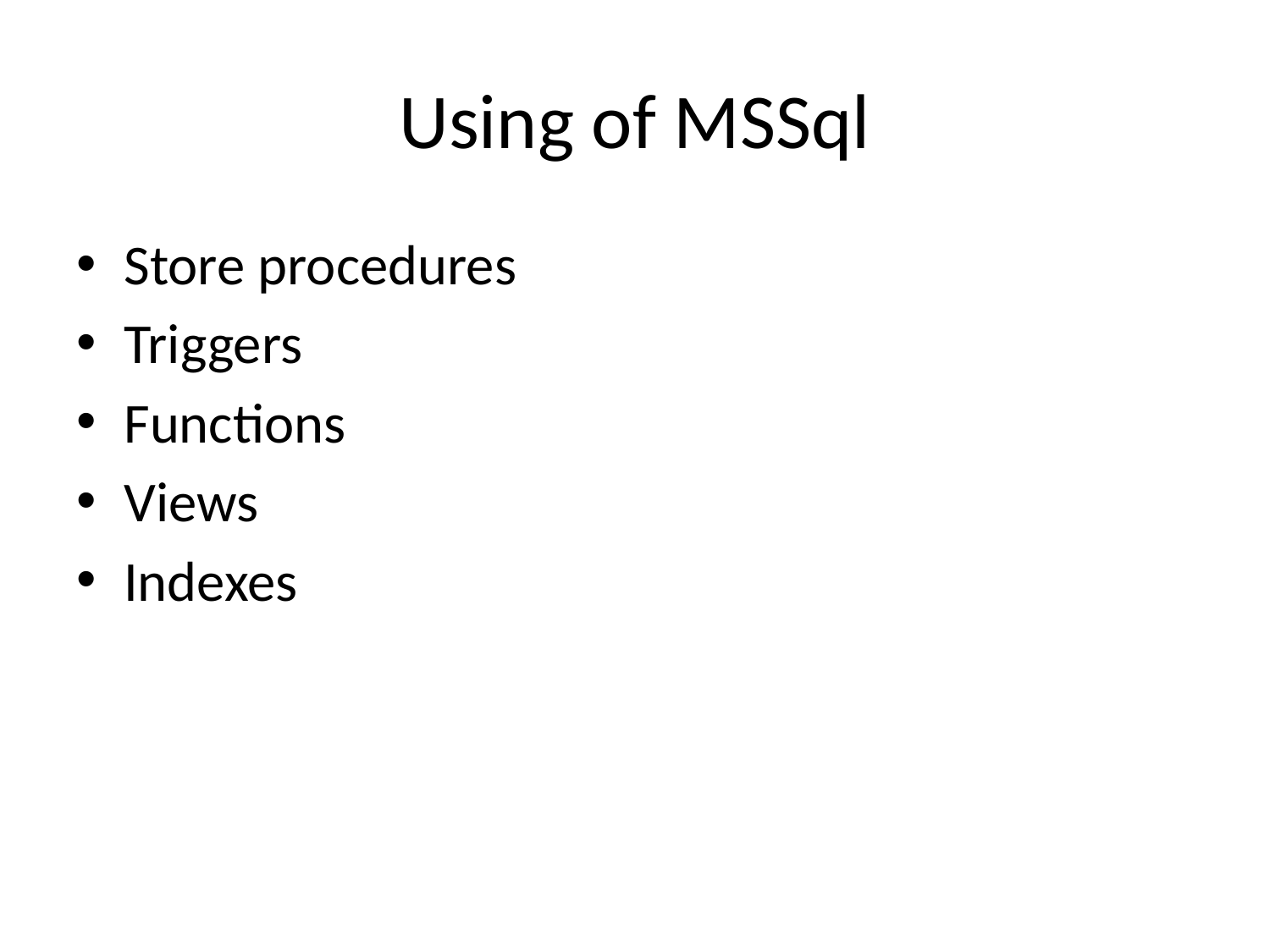

# Using of MSSql
Store procedures
Triggers
Functions
Views
Indexes